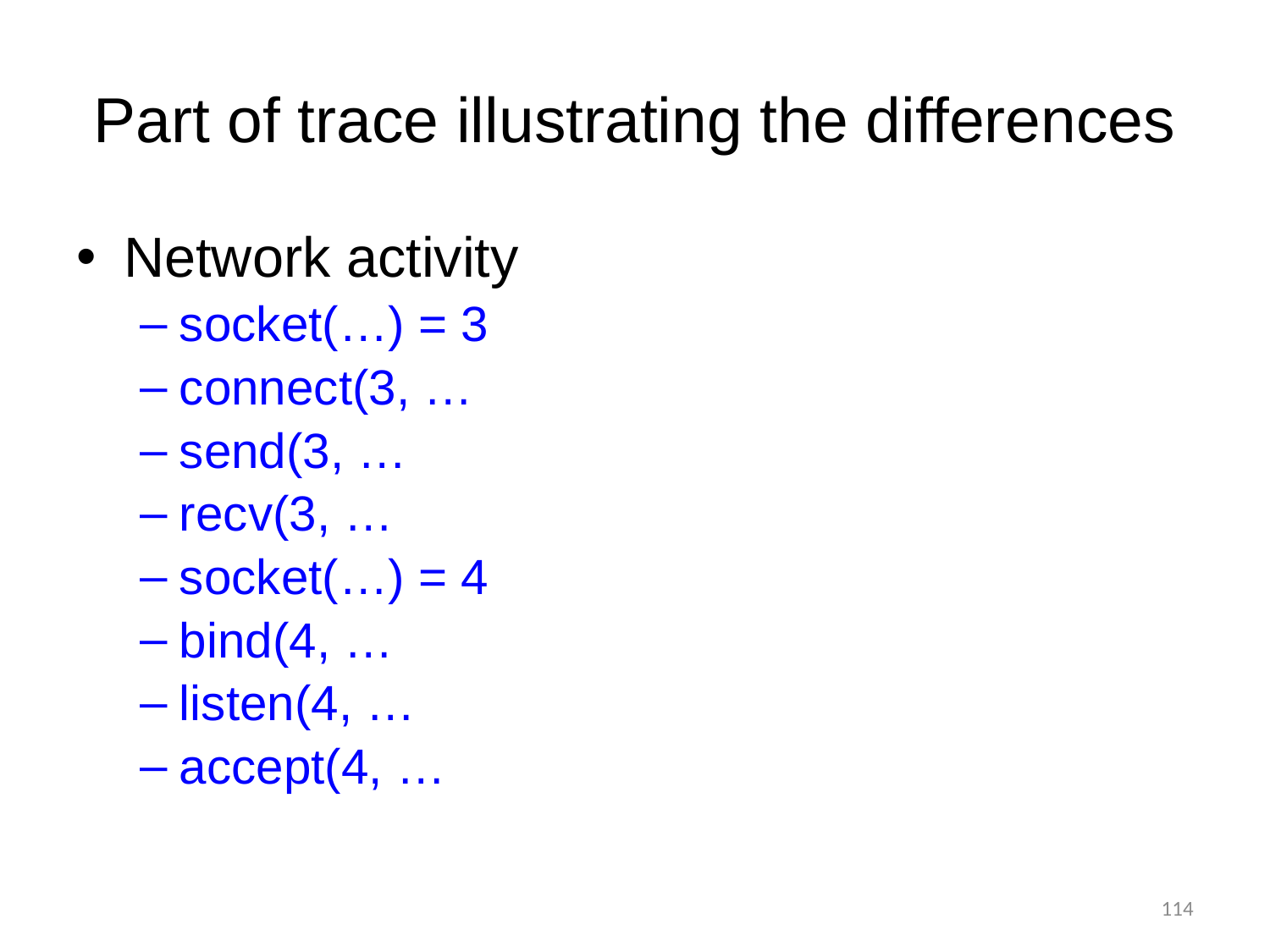

Part of trace illustrating the differences
Network activity
socket(…) = 3
connect(3, …
send(3, …
recv(3, …
socket(…) = 4
bind(4, …
listen(4, …
accept(4, …
114